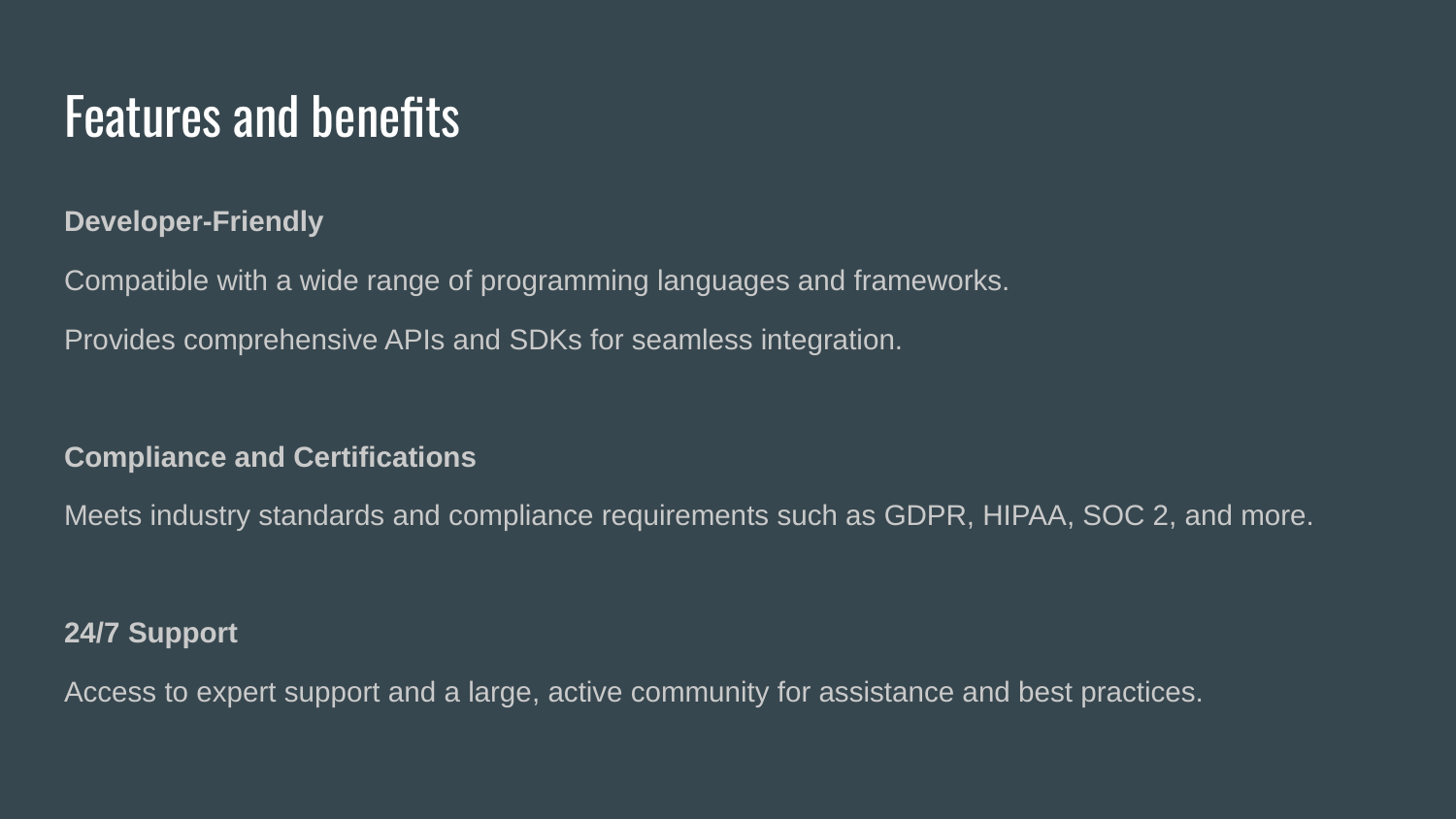

# Features and benefits
Developer-Friendly
Compatible with a wide range of programming languages and frameworks.
Provides comprehensive APIs and SDKs for seamless integration.

Compliance and Certifications
Meets industry standards and compliance requirements such as GDPR, HIPAA, SOC 2, and more.

24/7 Support
Access to expert support and a large, active community for assistance and best practices.